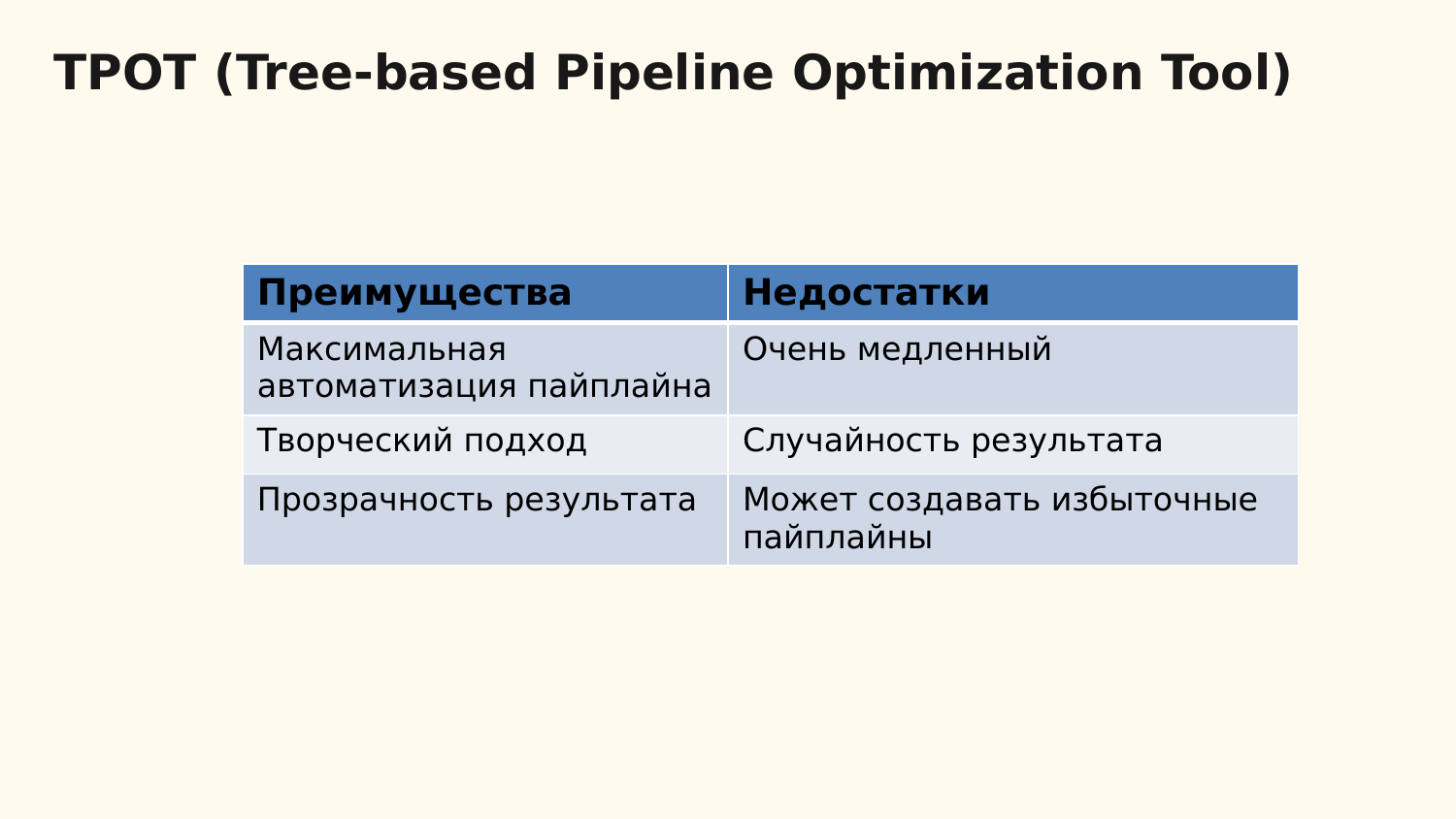

# TPOT (Tree-based Pipeline Optimization Tool)

| Преимущества | Недостатки |
| --- | --- |
| Максимальная автоматизация пайплайна | Очень медленный |
| Творческий подход | Случайность результата |
| Прозрачность результата | Может создавать избыточные пайплайны |